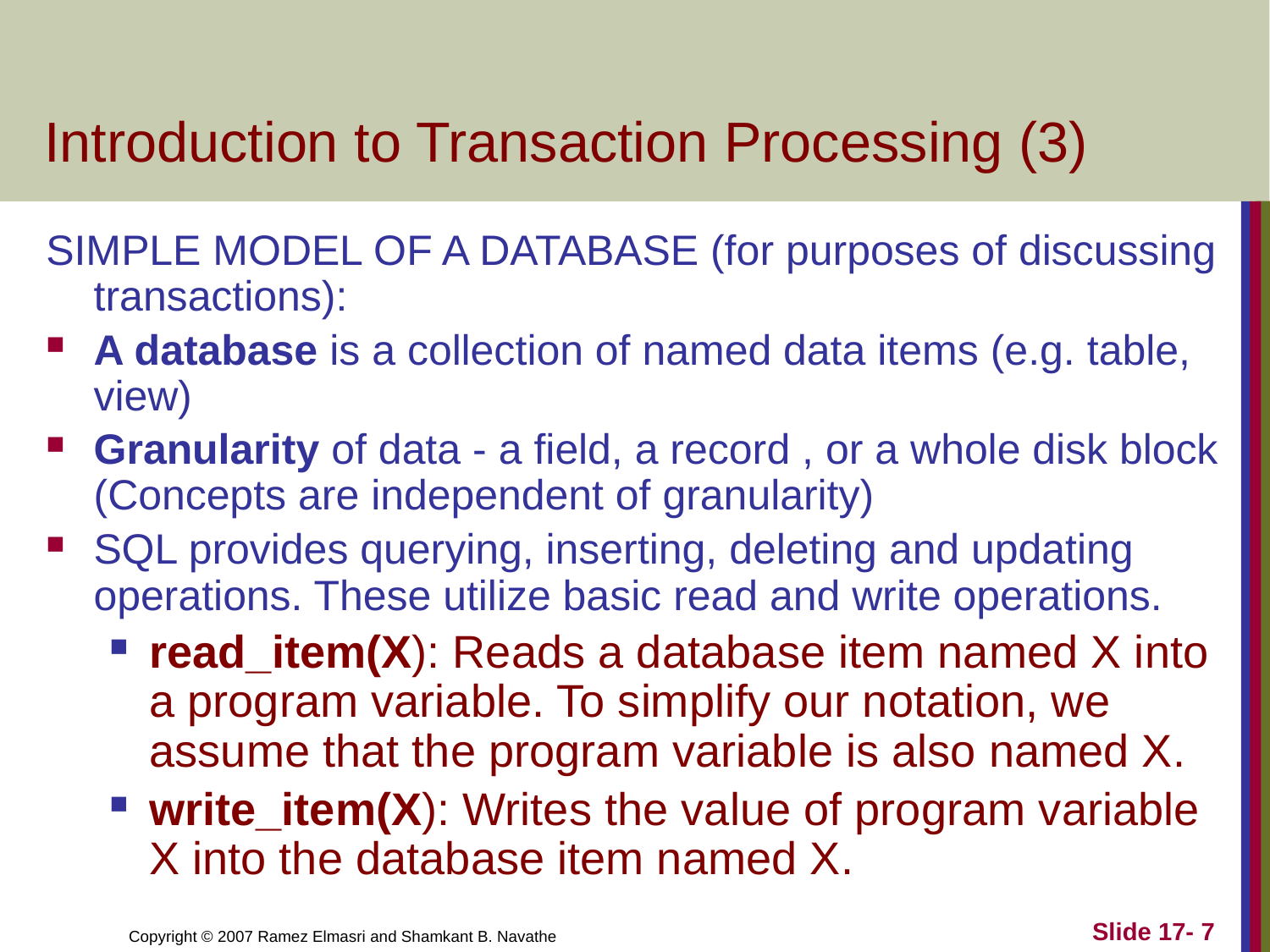

# Introduction to Transaction Processing (3)
SIMPLE MODEL OF A DATABASE (for purposes of discussing transactions):
A database is a collection of named data items (e.g. table, view)
Granularity of data - a field, a record , or a whole disk block (Concepts are independent of granularity)
SQL provides querying, inserting, deleting and updating operations. These utilize basic read and write operations.
read_item(X): Reads a database item named X into a program variable. To simplify our notation, we assume that the program variable is also named X.
write_item(X): Writes the value of program variable X into the database item named X.
Slide 17- 7